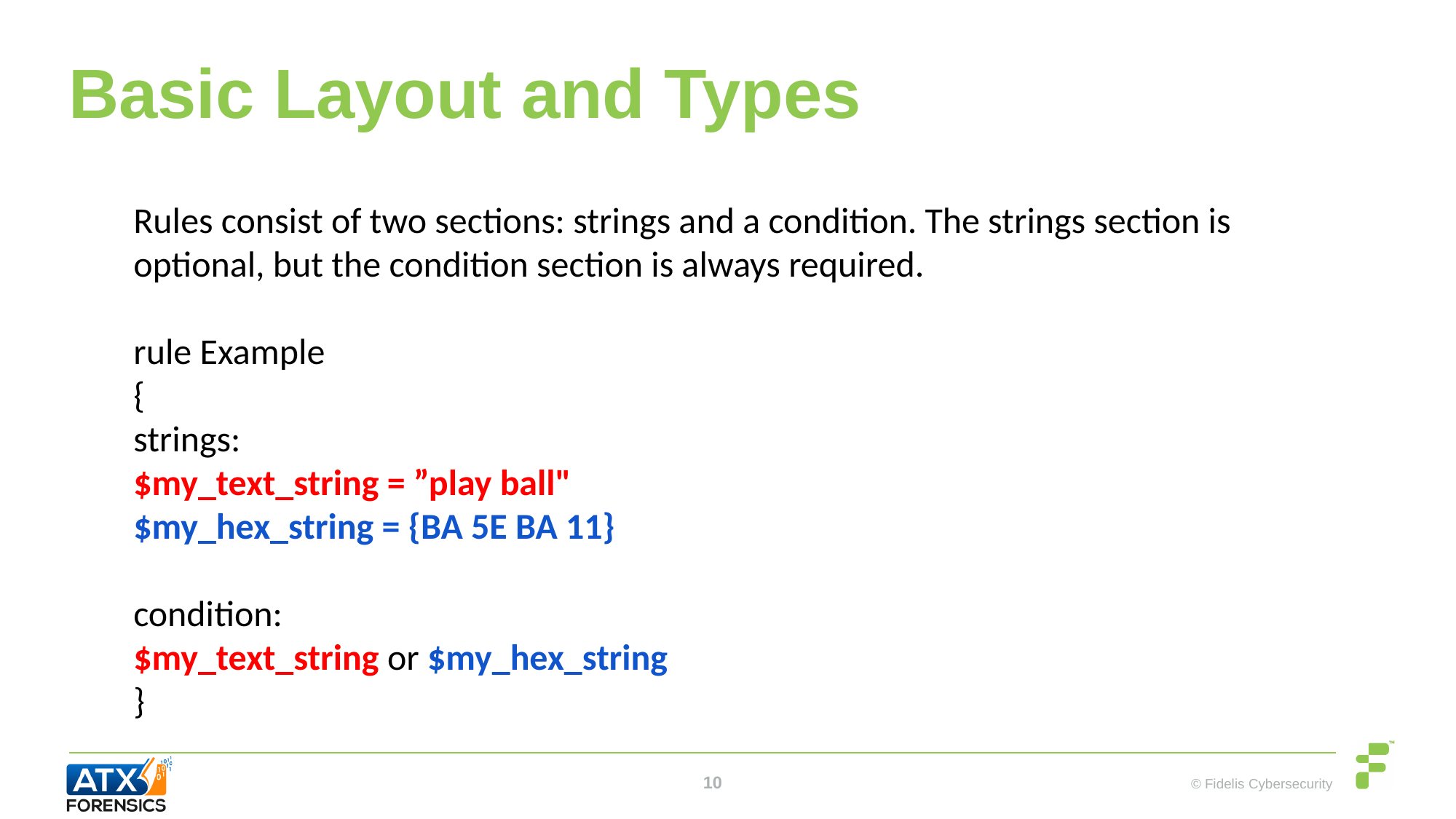

# Basic Layout and Types
Rules consist of two sections: strings and a condition. The strings section is optional, but the condition section is always required.

rule Example
{
strings:
$my_text_string = ”play ball"
$my_hex_string = {BA 5E BA 11}

condition:
$my_text_string or $my_hex_string
}
10